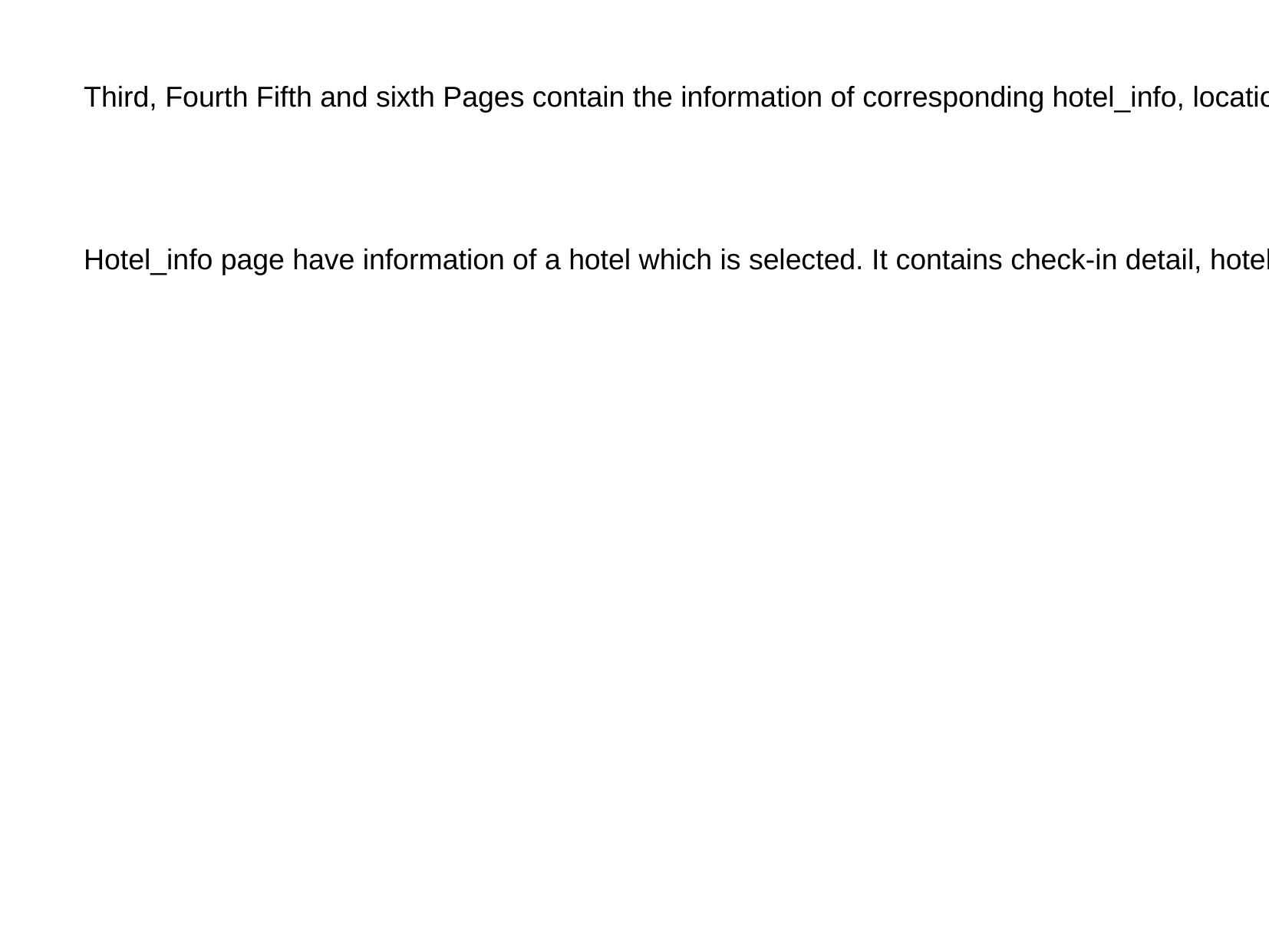

Third, Fourth Fifth and sixth Pages contain the information of corresponding hotel_info, location crime rate, tour guide information, climatic condition.
Hotel_info page have information of a hotel which is selected. It contains check-in detail, hotel rating, email, contact details etc.